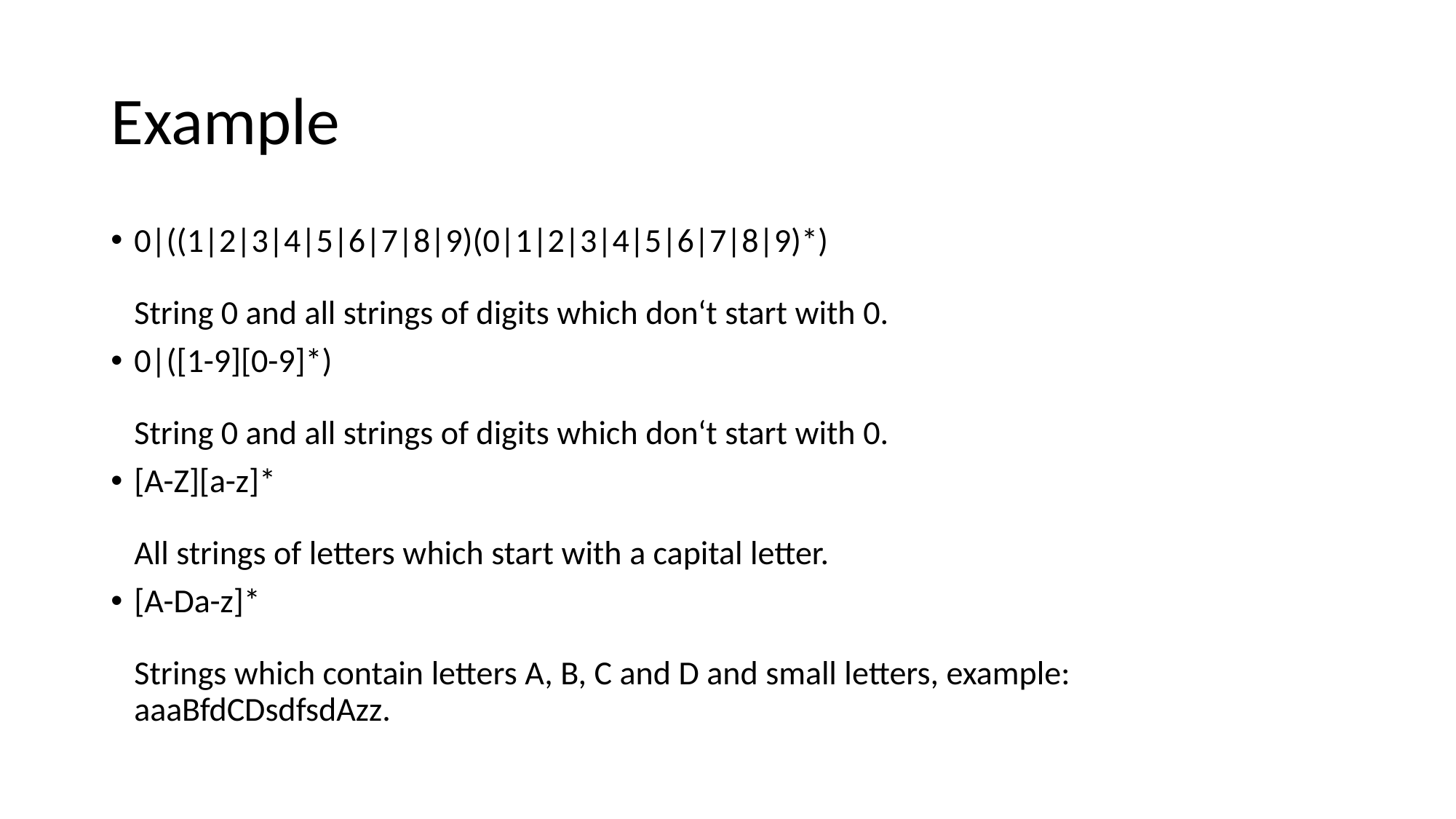

# Example
0|((1|2|3|4|5|6|7|8|9)(0|1|2|3|4|5|6|7|8|9)*)
String 0 and all strings of digits which don‘t start with 0.
0|([1-9][0-9]*)
String 0 and all strings of digits which don‘t start with 0.
[A-Z][a-z]*
All strings of letters which start with a capital letter.
[A-Da-z]*
Strings which contain letters A, B, C and D and small letters, example:
aaaBfdCDsdfsdAzz.